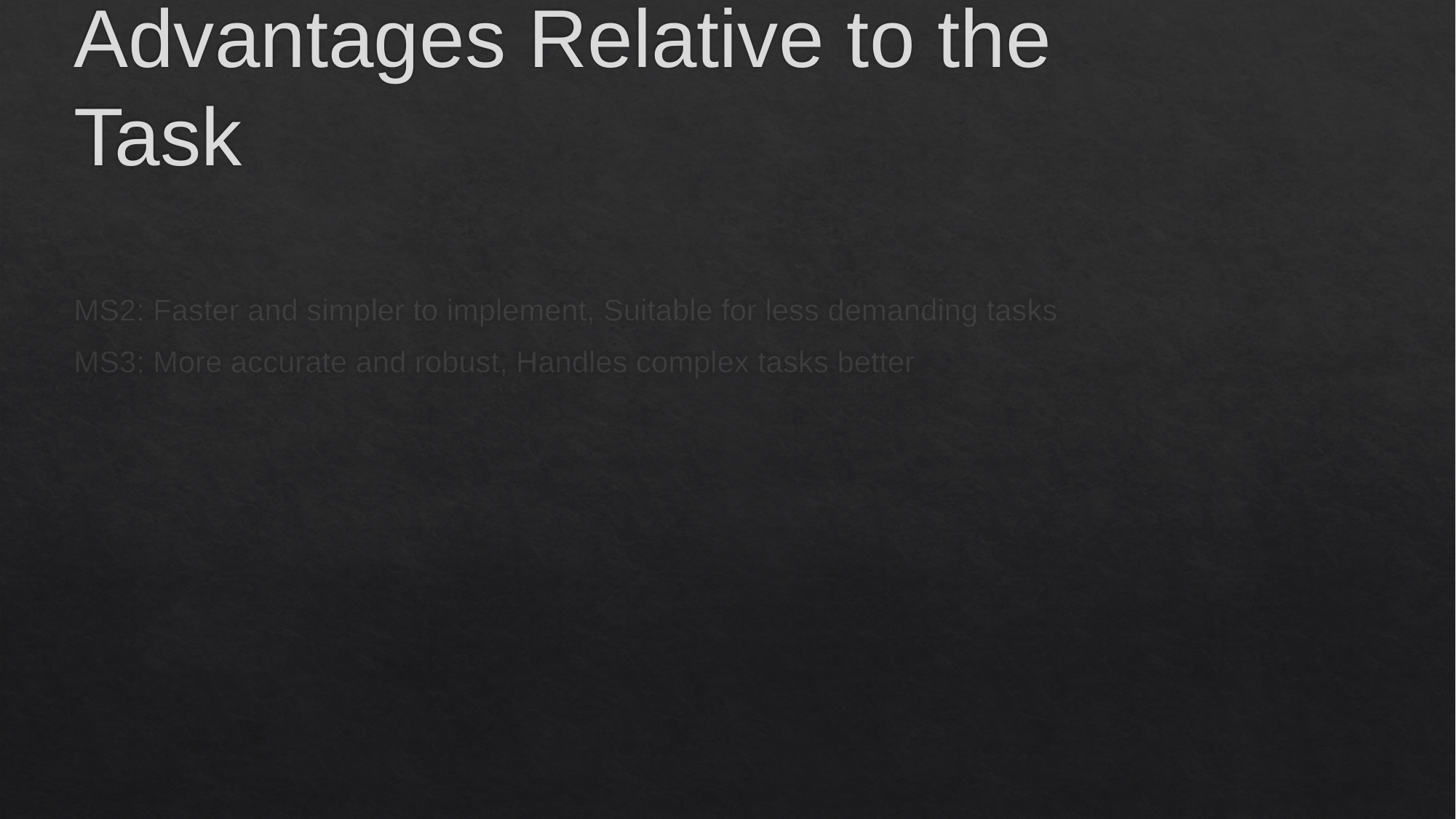

# Advantages Relative to the Task

MS2: Faster and simpler to implement, Suitable for less demanding tasks
MS3: More accurate and robust, Handles complex tasks better